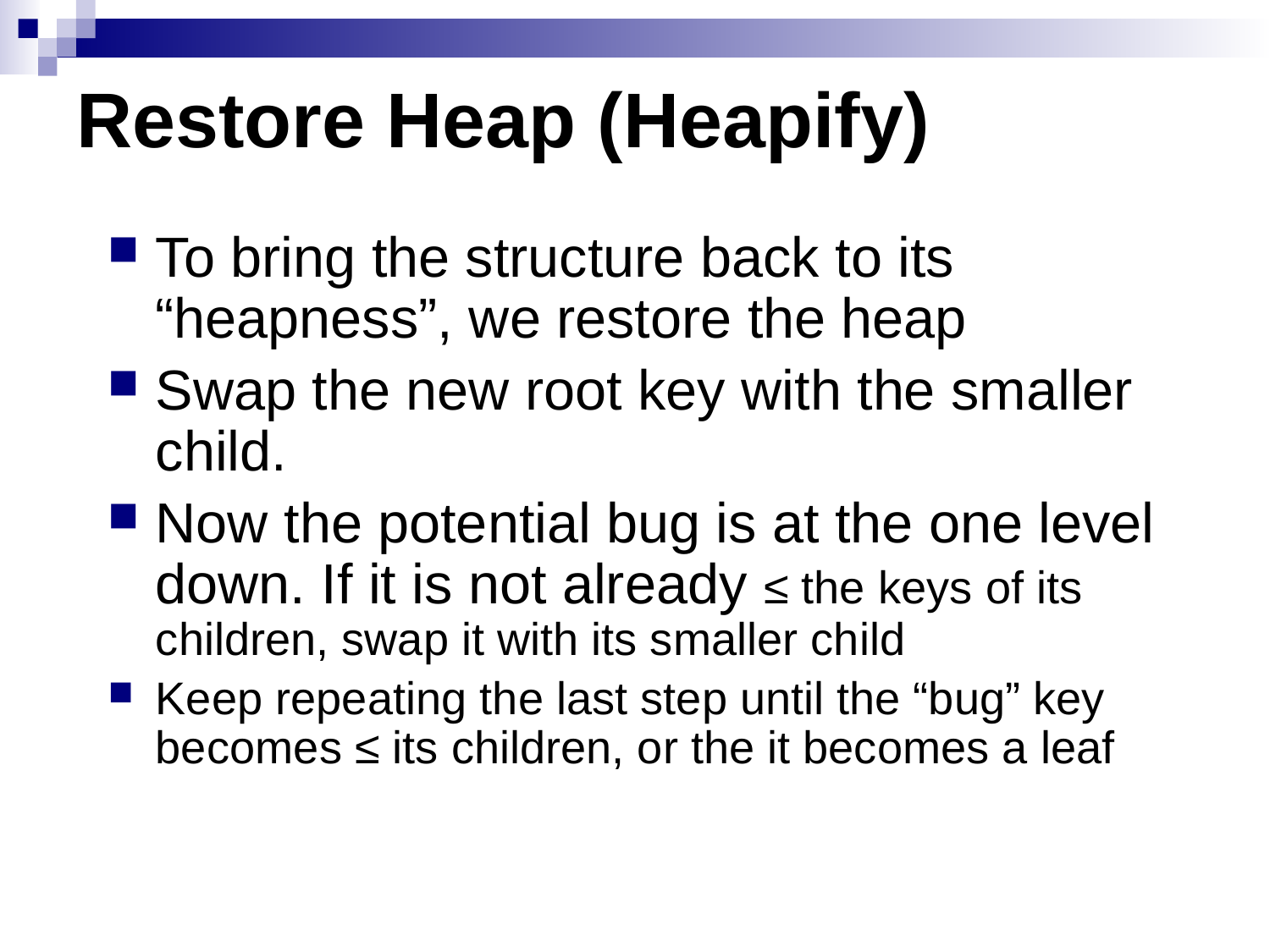

# Restore Heap (Heapify)
To bring the structure back to its “heapness”, we restore the heap
Swap the new root key with the smaller child.
Now the potential bug is at the one level down. If it is not already ≤ the keys of its children, swap it with its smaller child
Keep repeating the last step until the “bug” key becomes ≤ its children, or the it becomes a leaf